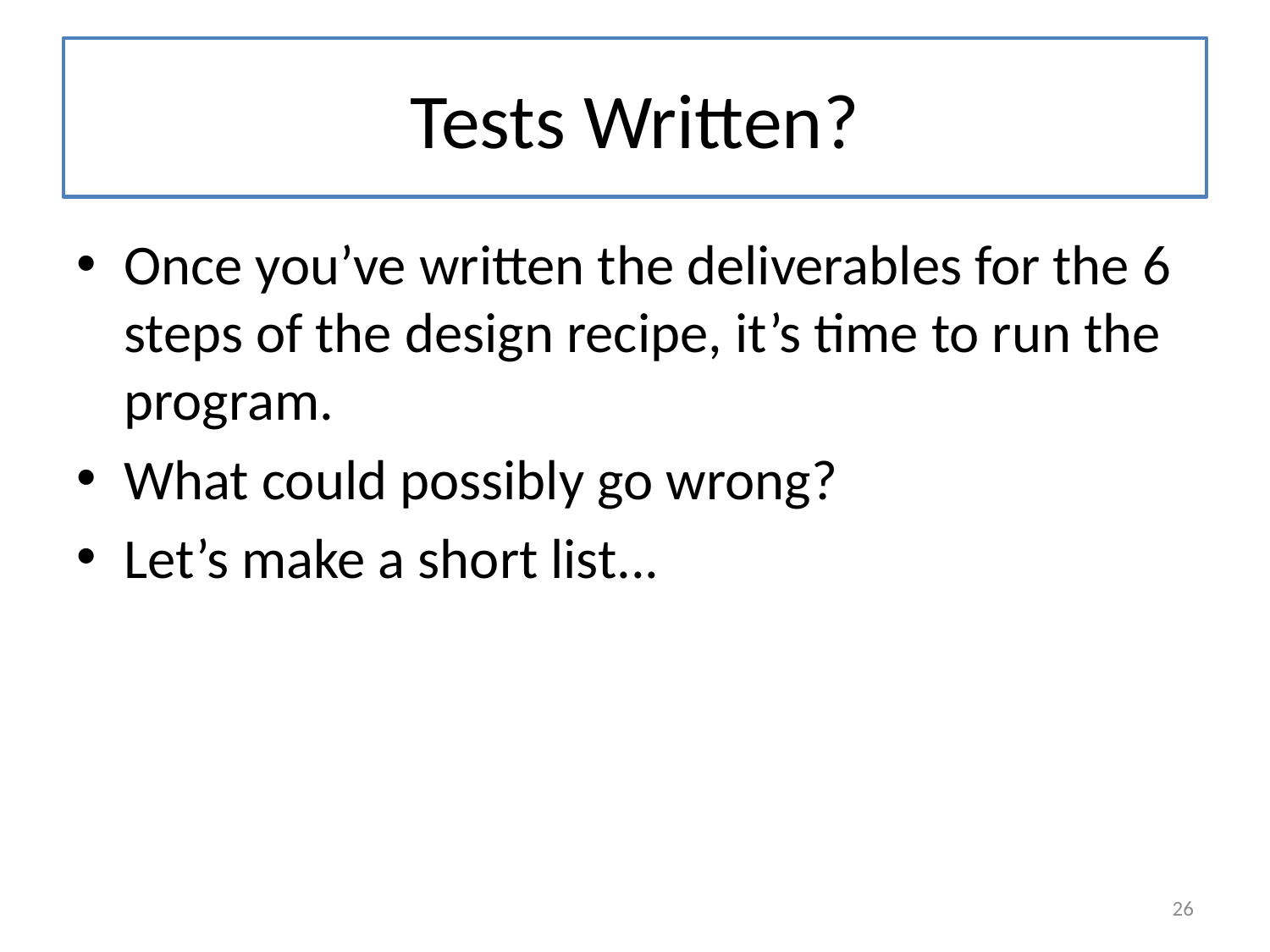

# Tests Written?
Once you’ve written the deliverables for the 6 steps of the design recipe, it’s time to run the program.
What could possibly go wrong?
Let’s make a short list...
26